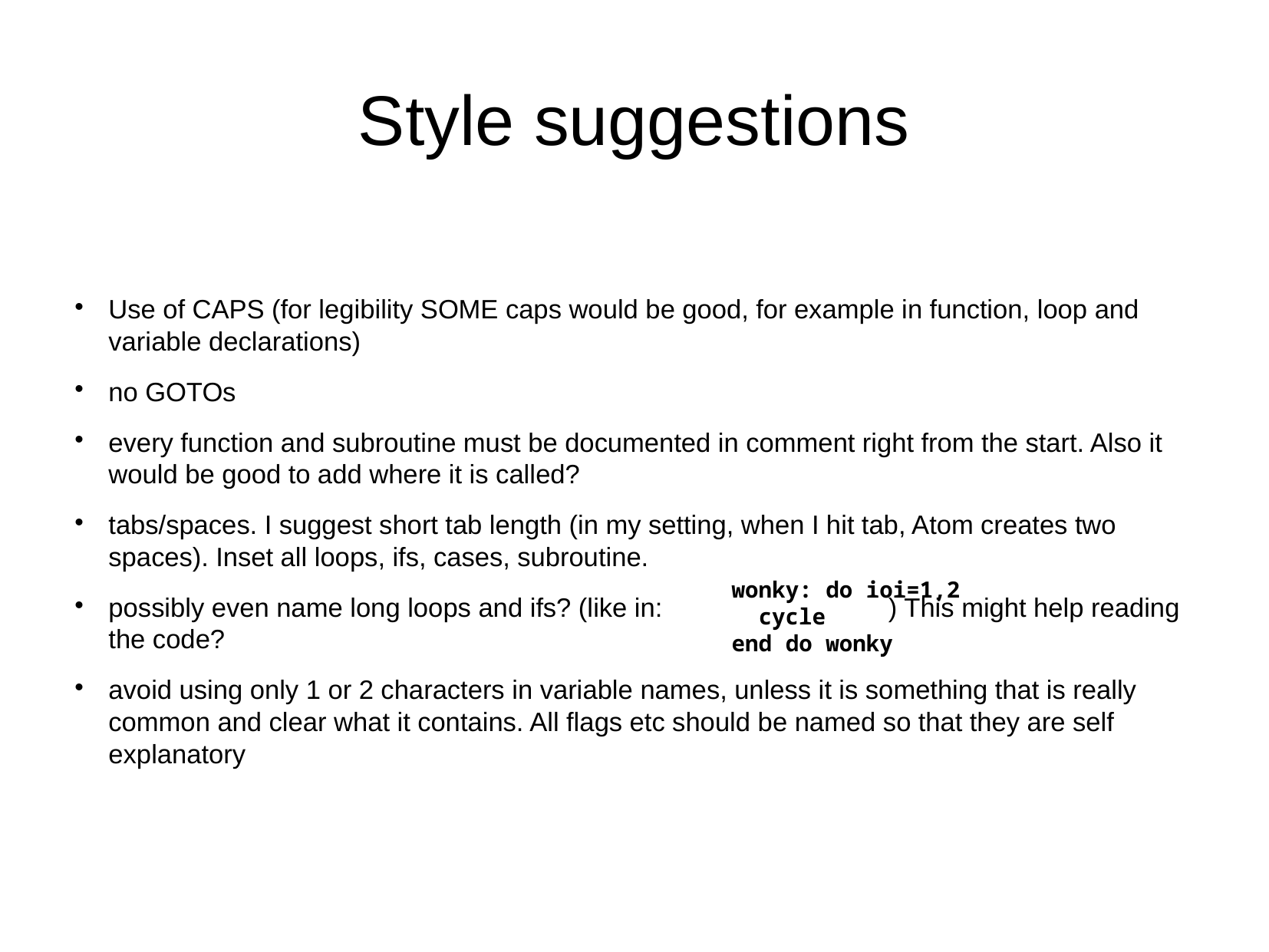

Style suggestions

Use of CAPS (for legibility SOME caps would be good, for example in function, loop and variable declarations)
no GOTOs
every function and subroutine must be documented in comment right from the start. Also it would be good to add where it is called?
tabs/spaces. I suggest short tab length (in my setting, when I hit tab, Atom creates two spaces). Inset all loops, ifs, cases, subroutine.
possibly even name long loops and ifs? (like in:                               ) This might help reading the code?
avoid using only 1 or 2 characters in variable names, unless it is something that is really common and clear what it contains. All flags etc should be named so that they are self explanatory

wonky: do ioi=1,2
  cycle
end do wonky